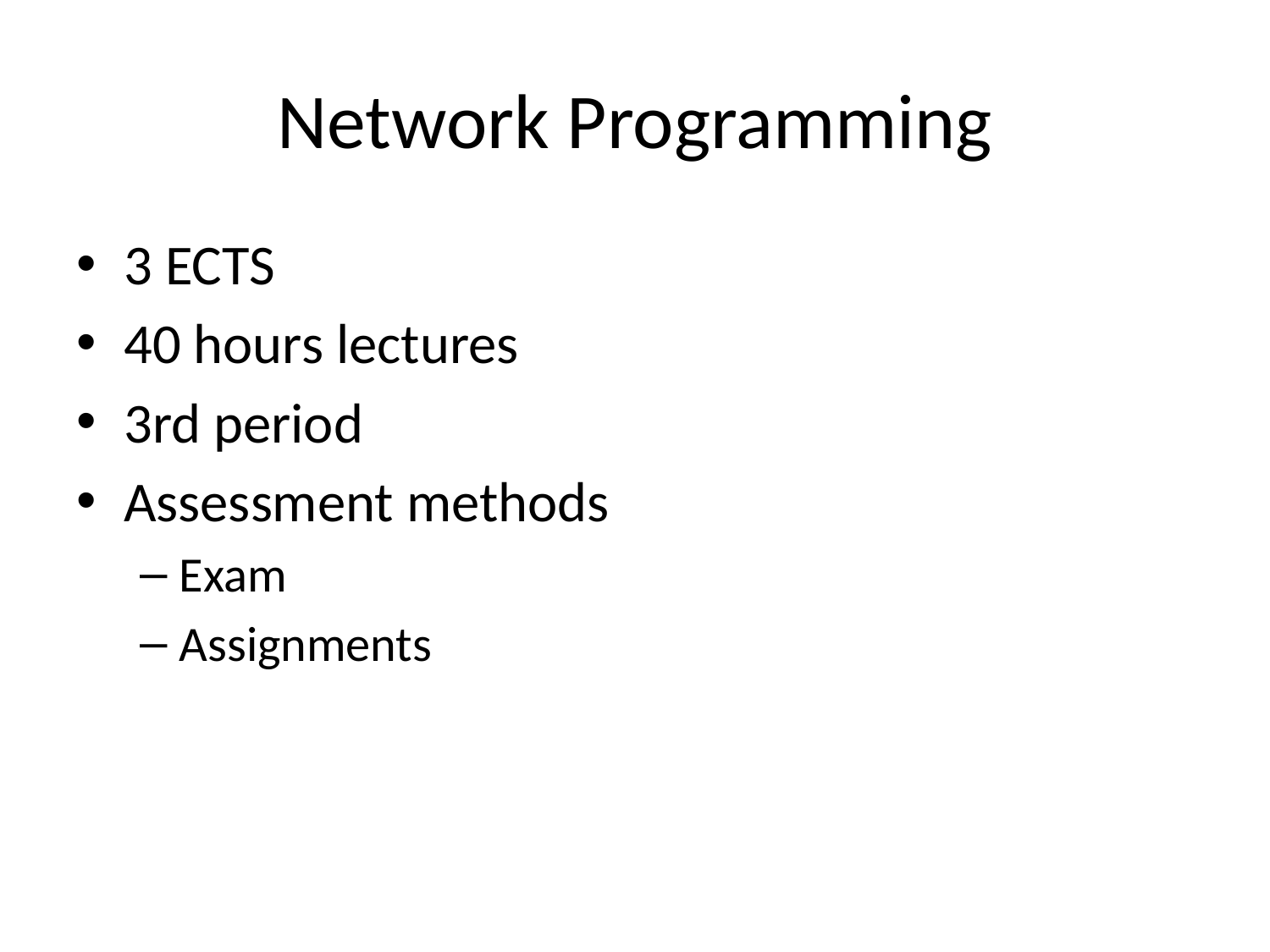

# Network Programming
3 ECTS
40 hours lectures
3rd period
Assessment methods
Exam
Assignments